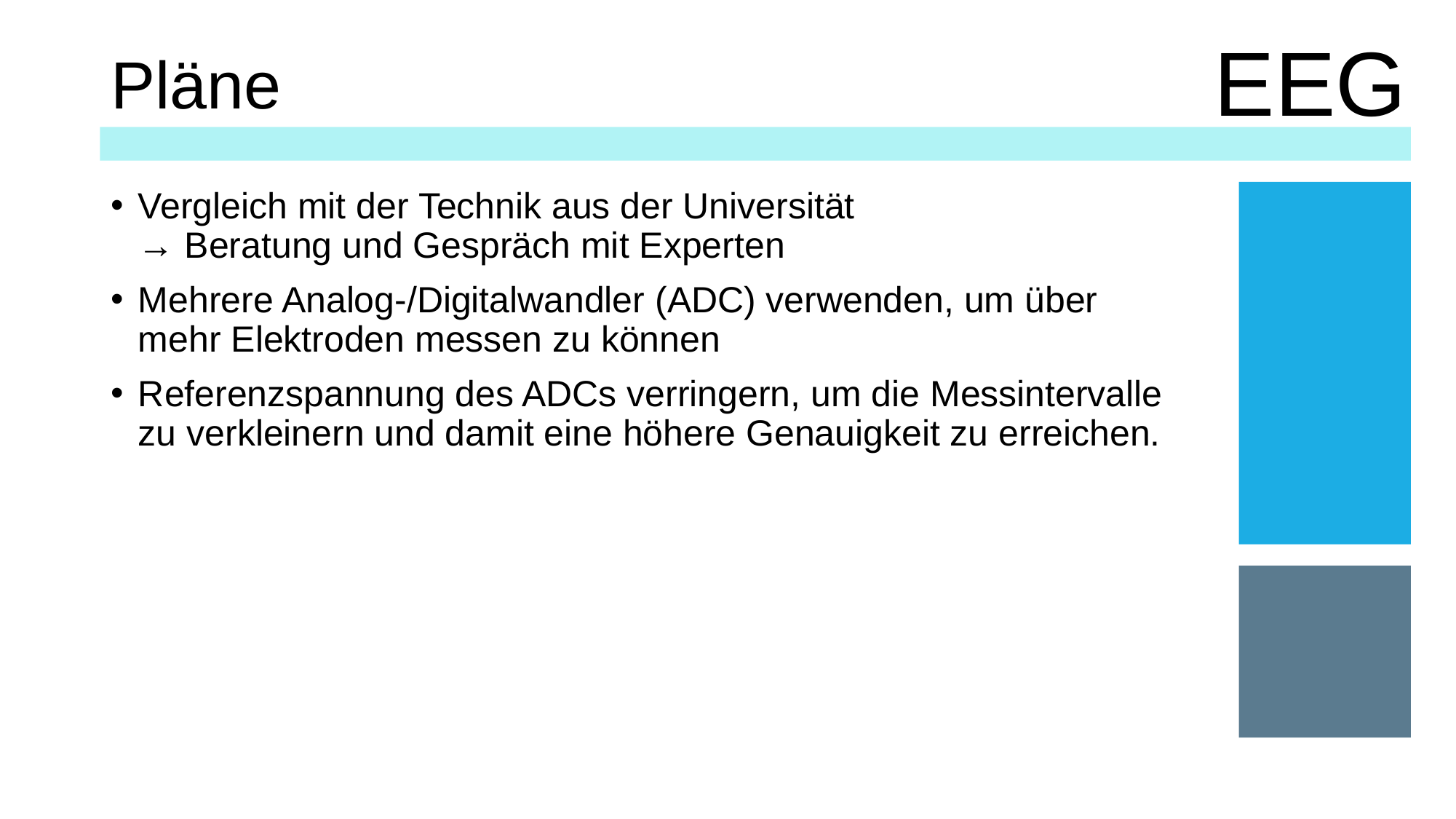

# Pläne
EEG
Vergleich mit der Technik aus der Universität
→ Beratung und Gespräch mit Experten
Mehrere Analog-/Digitalwandler (ADC) verwenden, um über mehr Elektroden messen zu können
Referenzspannung des ADCs verringern, um die Messintervalle zu verkleinern und damit eine höhere Genauigkeit zu erreichen.